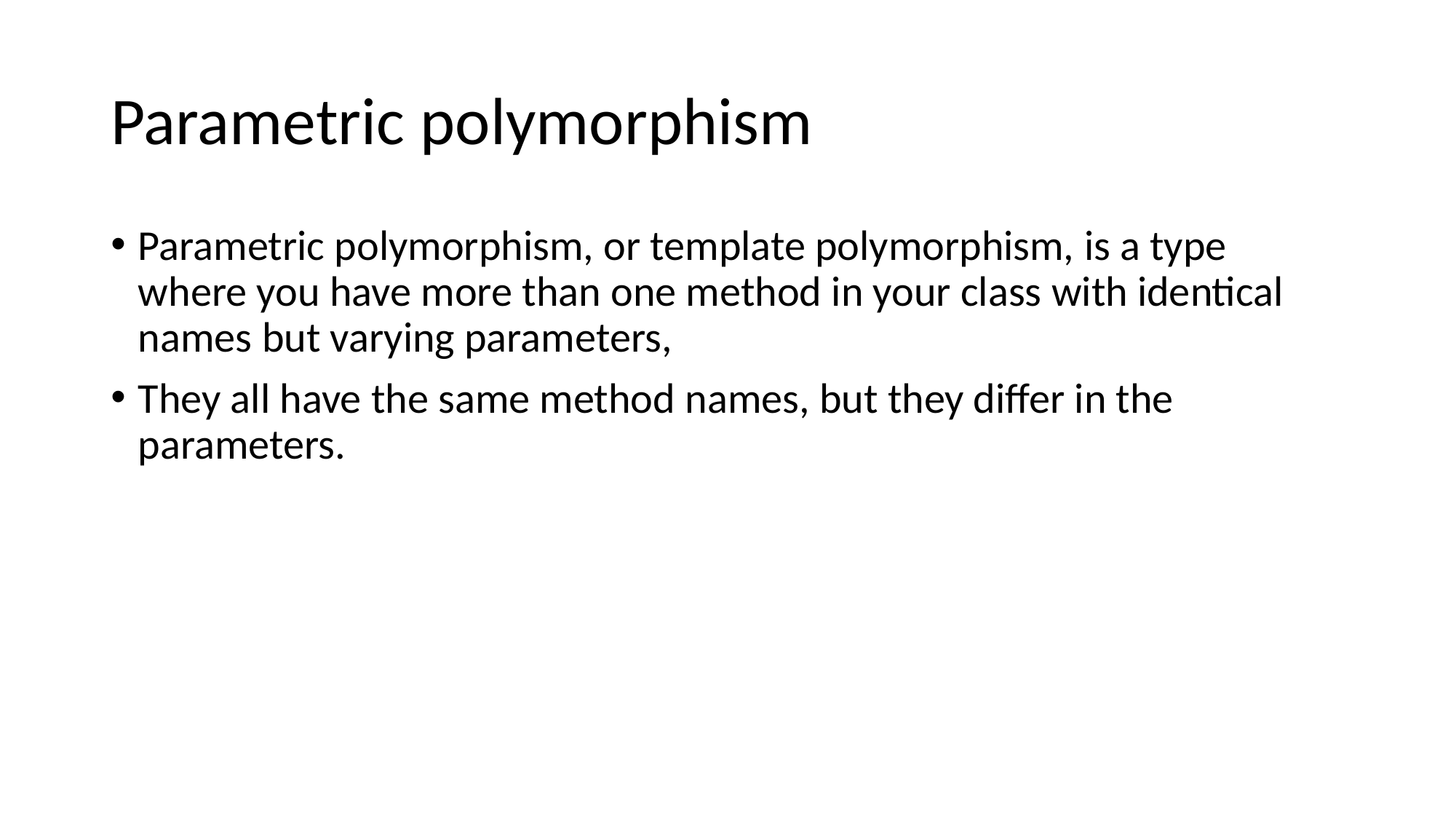

# Parametric polymorphism
Parametric polymorphism, or template polymorphism, is a type where you have more than one method in your class with identical names but varying parameters,
They all have the same method names, but they differ in the parameters.